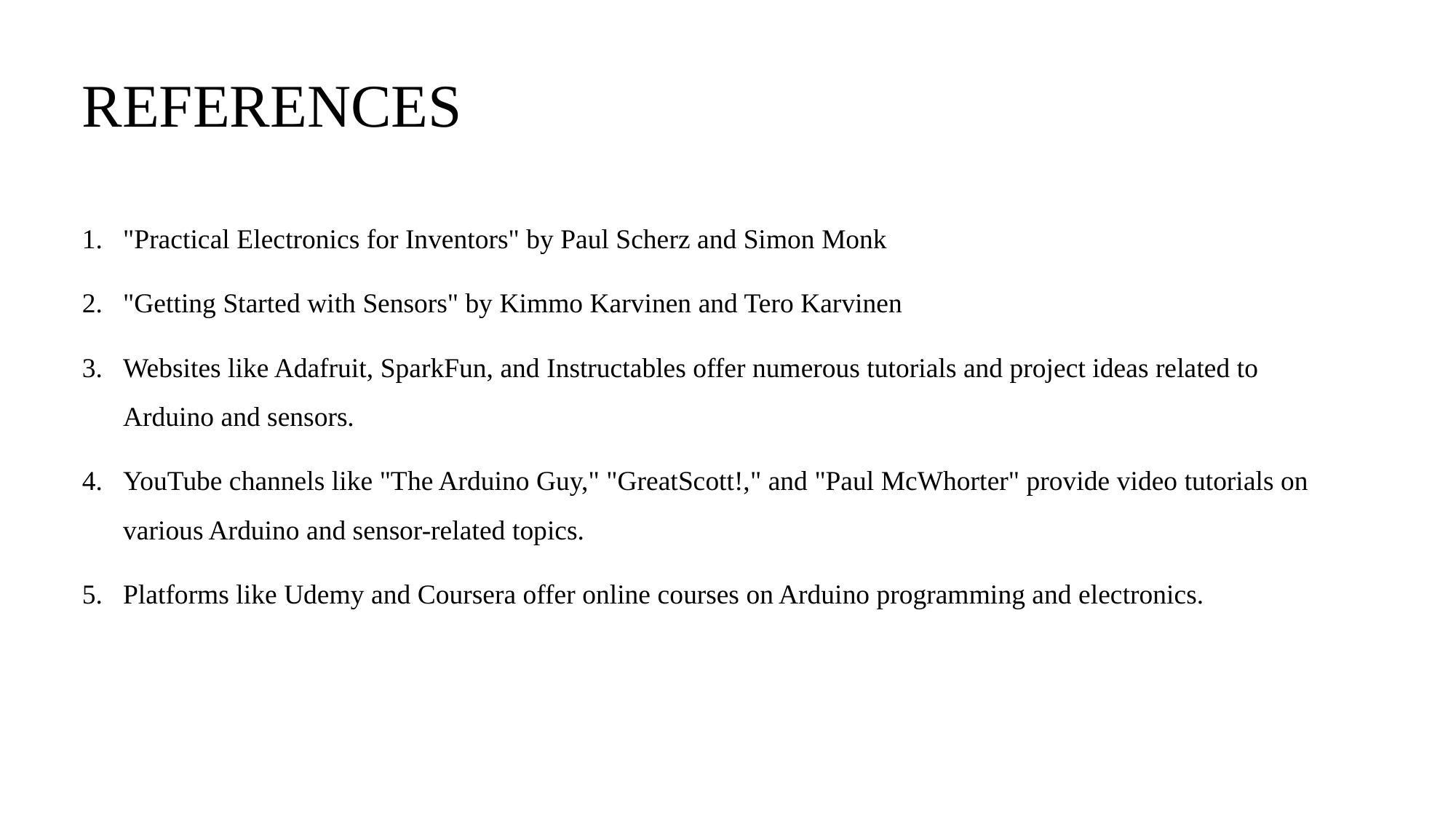

# REFERENCES
"Practical Electronics for Inventors" by Paul Scherz and Simon Monk
"Getting Started with Sensors" by Kimmo Karvinen and Tero Karvinen
Websites like Adafruit, SparkFun, and Instructables offer numerous tutorials and project ideas related to Arduino and sensors.
YouTube channels like "The Arduino Guy," "GreatScott!," and "Paul McWhorter" provide video tutorials on various Arduino and sensor-related topics.
Platforms like Udemy and Coursera offer online courses on Arduino programming and electronics.